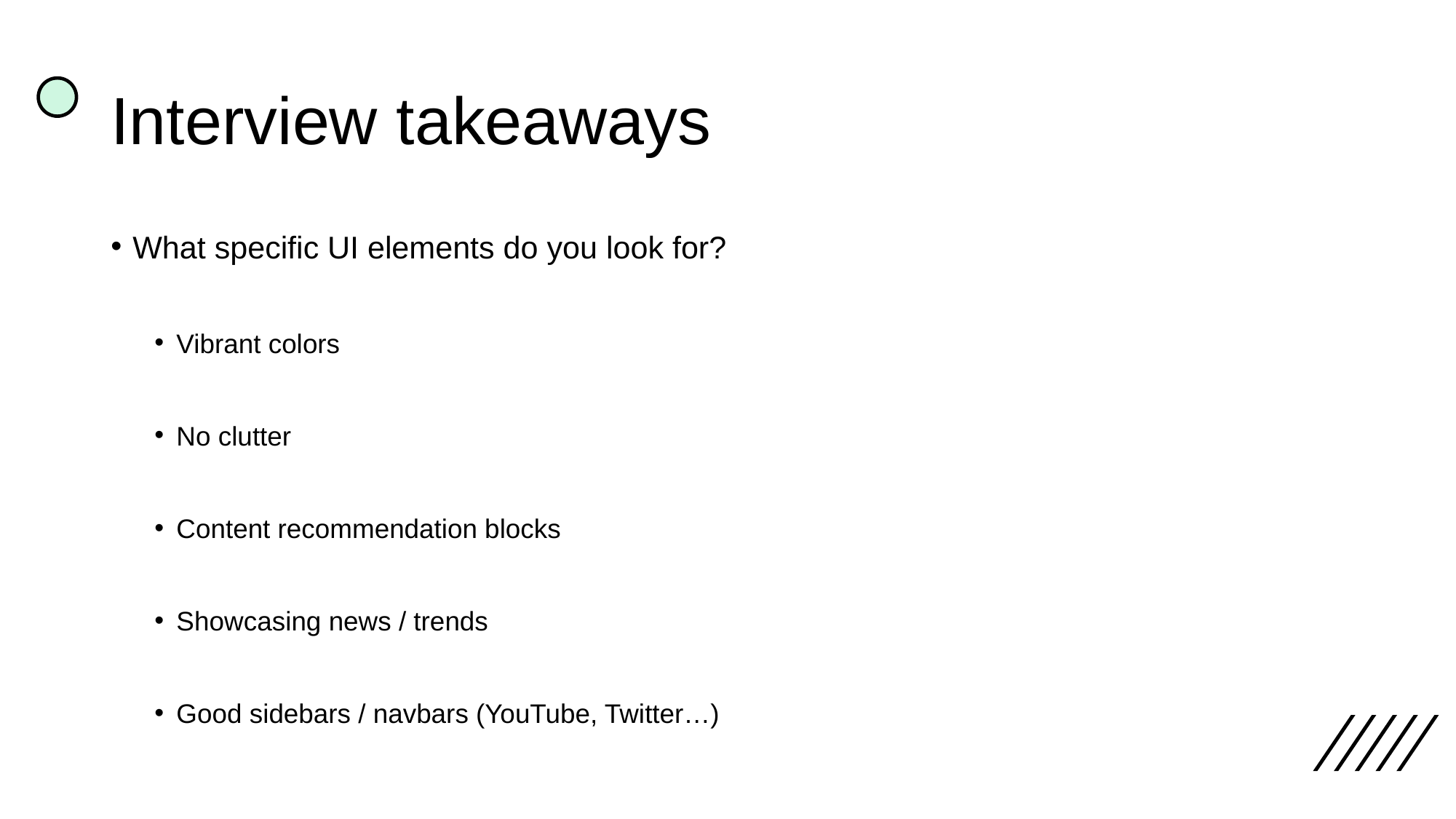

# Interview takeaways
What specific UI elements do you look for?

Vibrant colors

No clutter

Content recommendation blocks

Showcasing news / trends

Good sidebars / navbars (YouTube, Twitter…)